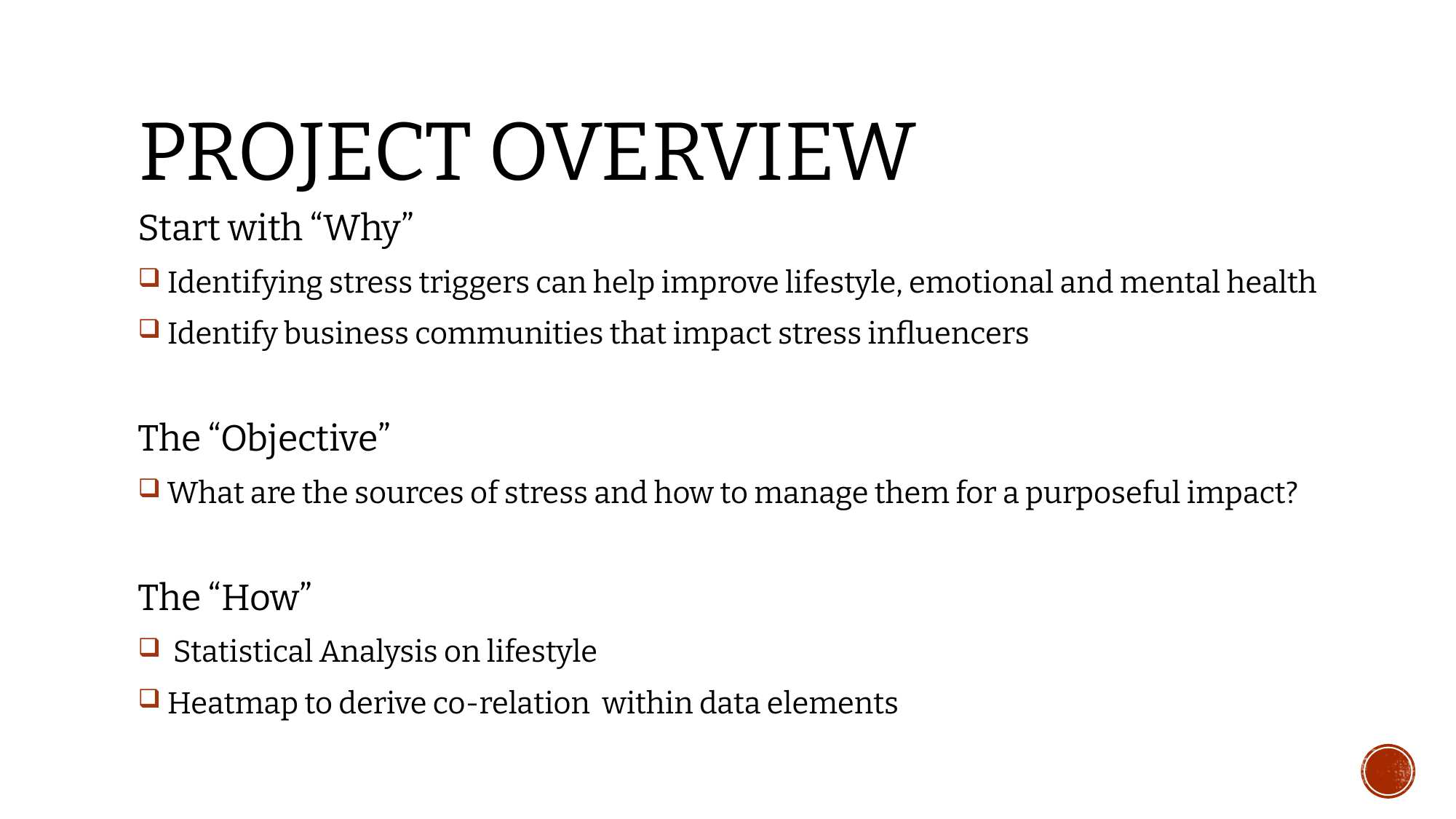

# PrOject OVErVIEW
Start with “Why”
 Identifying stress triggers can help improve lifestyle, emotional and mental health
 Identify business communities that impact stress influencers

The “Objective”
 What are the sources of stress and how to manage them for a purposeful impact?

The “How”
  Statistical Analysis on lifestyle
 Heatmap to derive co-relation  within data elements